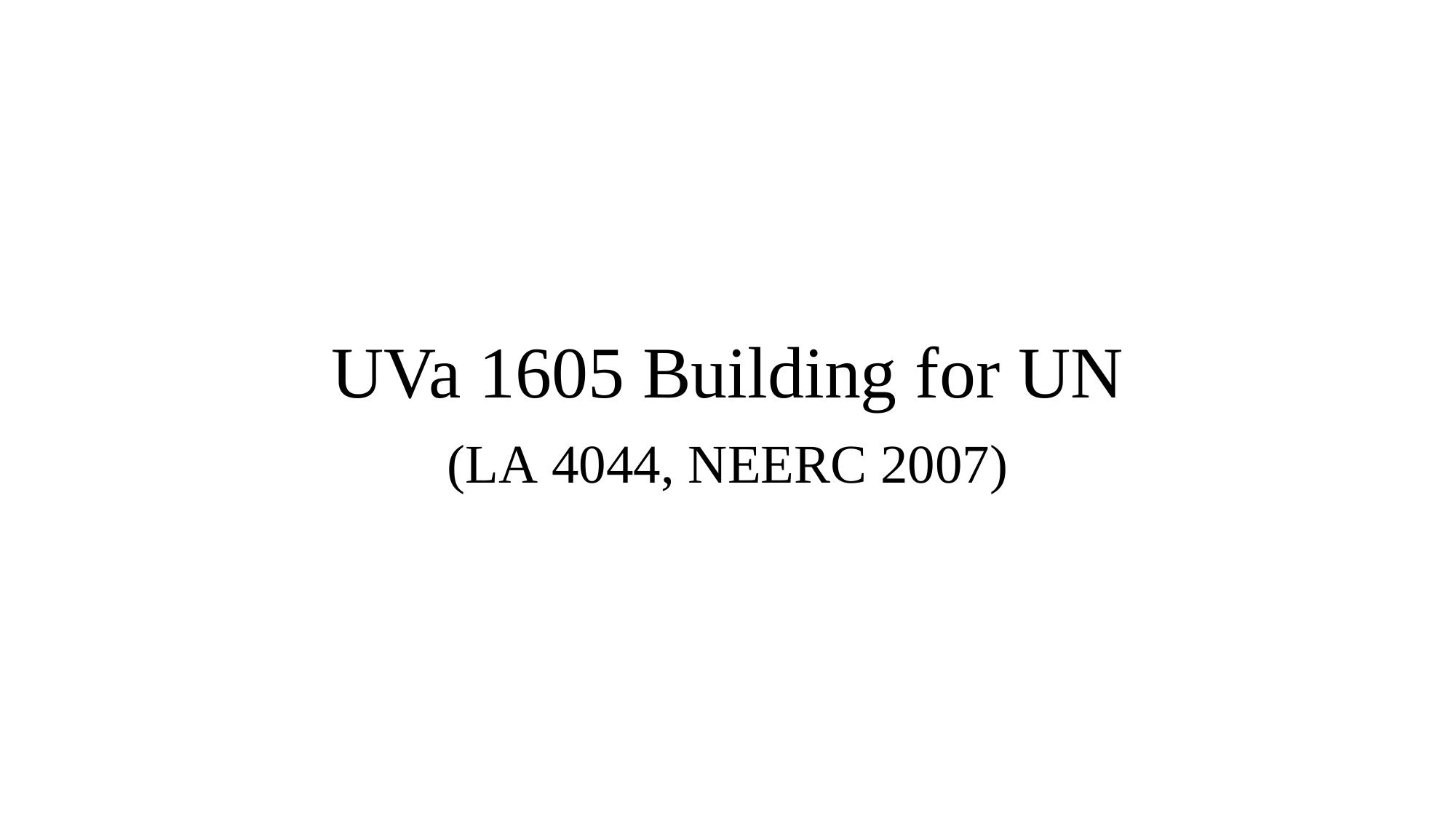

# UVa 1605 Building for UN
(LA 4044, NEERC 2007)